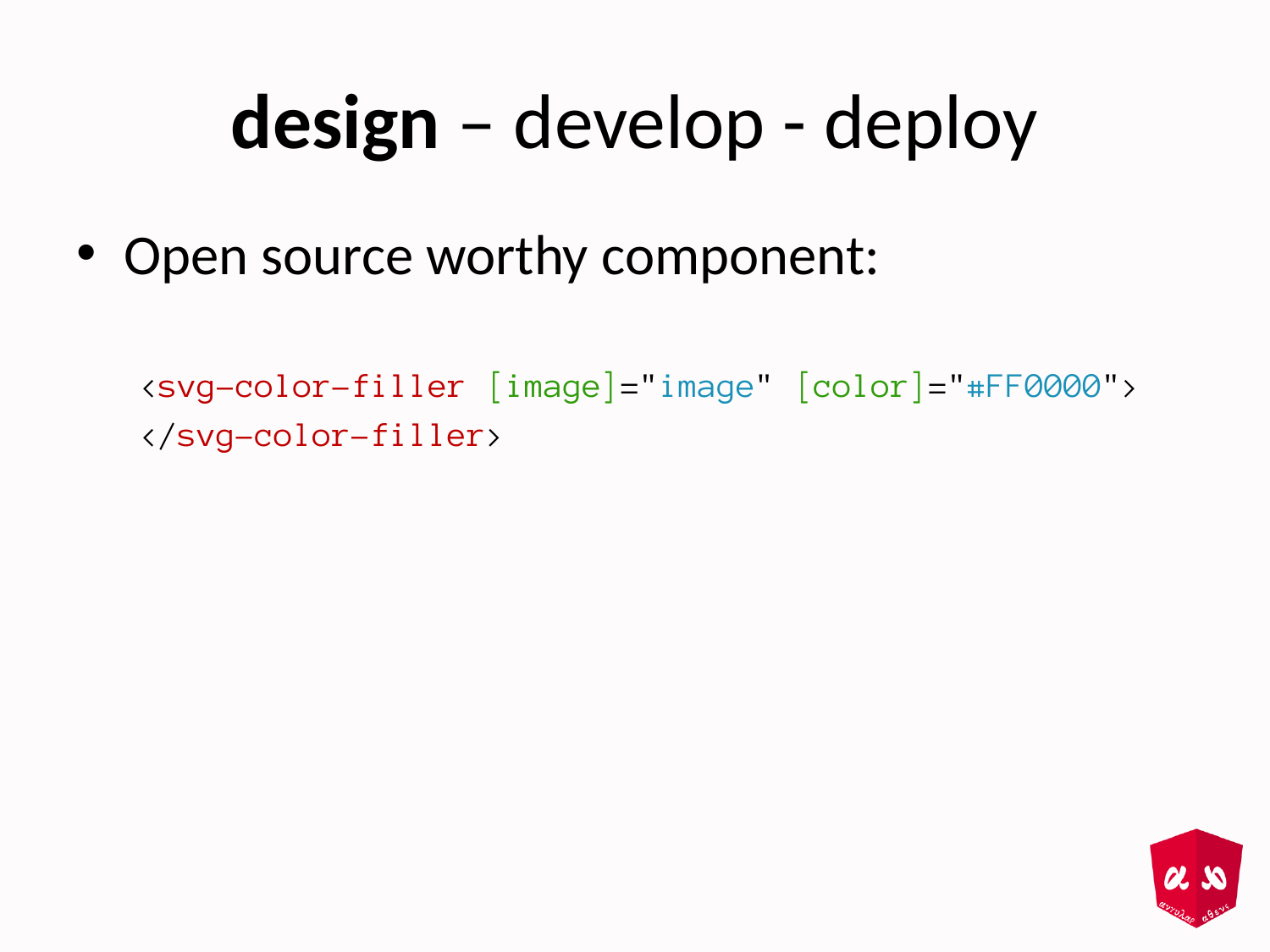

# design – develop - deploy
Open source worthy component:

<svg-color-filler [image]="image" [color]="#FF0000">
</svg-color-filler>